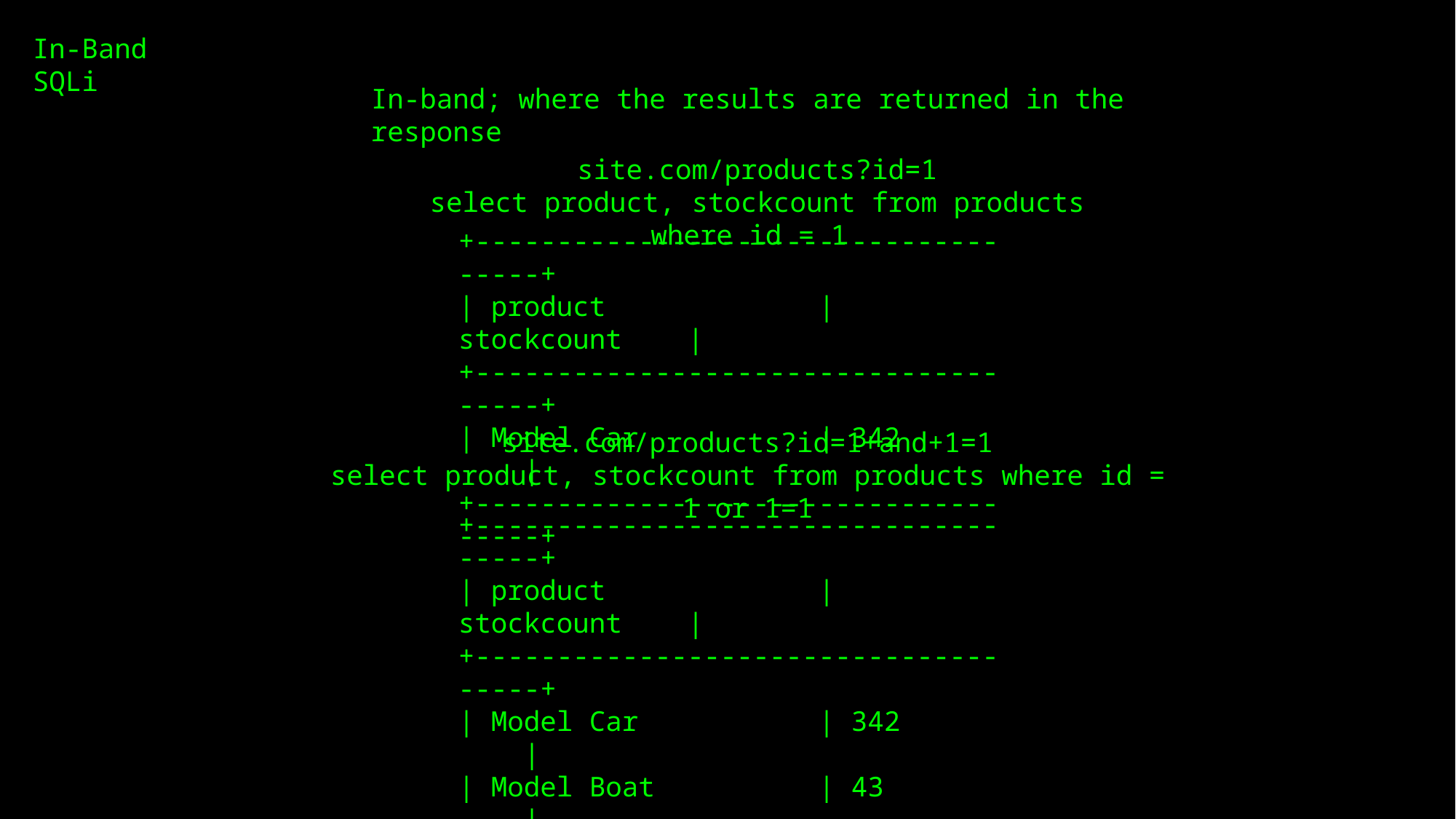

In-Band SQLi
In-band; where the results are returned in the response
site.com/products?id=1
select product, stockcount from products where id = 1
+-------------------------------------+
| product             | stockcount    |
+-------------------------------------+
| Model Car           | 342           |
+-------------------------------------+
site.com/products?id=1+and+1=1
select product, stockcount from products where id = 1 or 1=1
+-------------------------------------+
| product             | stockcount    |
+-------------------------------------+
| Model Car           | 342           |
| Model Boat          | 43            |
| Model Plane         | 542           |
| Model Drone         | 43            |
+-------------------------------------+